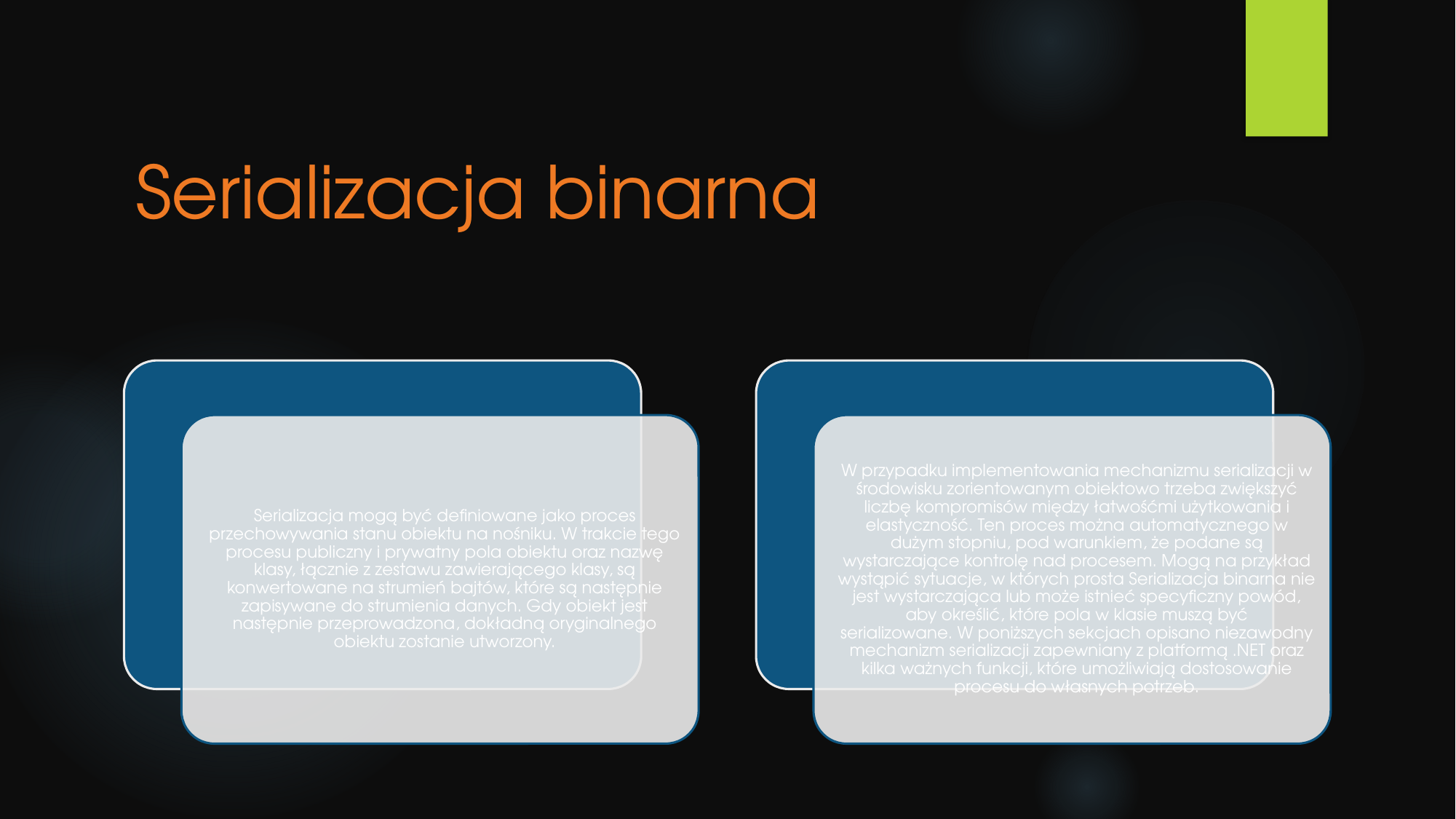

# Serializacja binarna
Serializacja mogą być definiowane jako proces przechowywania stanu obiektu na nośniku. W trakcie tego procesu publiczny i prywatny pola obiektu oraz nazwę klasy, łącznie z zestawu zawierającego klasy, są konwertowane na strumień bajtów, które są następnie zapisywane do strumienia danych. Gdy obiekt jest następnie przeprowadzona, dokładną oryginalnego obiektu zostanie utworzony.
W przypadku implementowania mechanizmu serializacji w środowisku zorientowanym obiektowo trzeba zwiększyć liczbę kompromisów między łatwośćmi użytkowania i elastyczność. Ten proces można automatycznego w dużym stopniu, pod warunkiem, że podane są wystarczające kontrolę nad procesem. Mogą na przykład wystąpić sytuacje, w których prosta Serializacja binarna nie jest wystarczająca lub może istnieć specyficzny powód, aby określić, które pola w klasie muszą być serializowane. W poniższych sekcjach opisano niezawodny mechanizm serializacji zapewniany z platformą .NET oraz kilka ważnych funkcji, które umożliwiają dostosowanie procesu do własnych potrzeb.